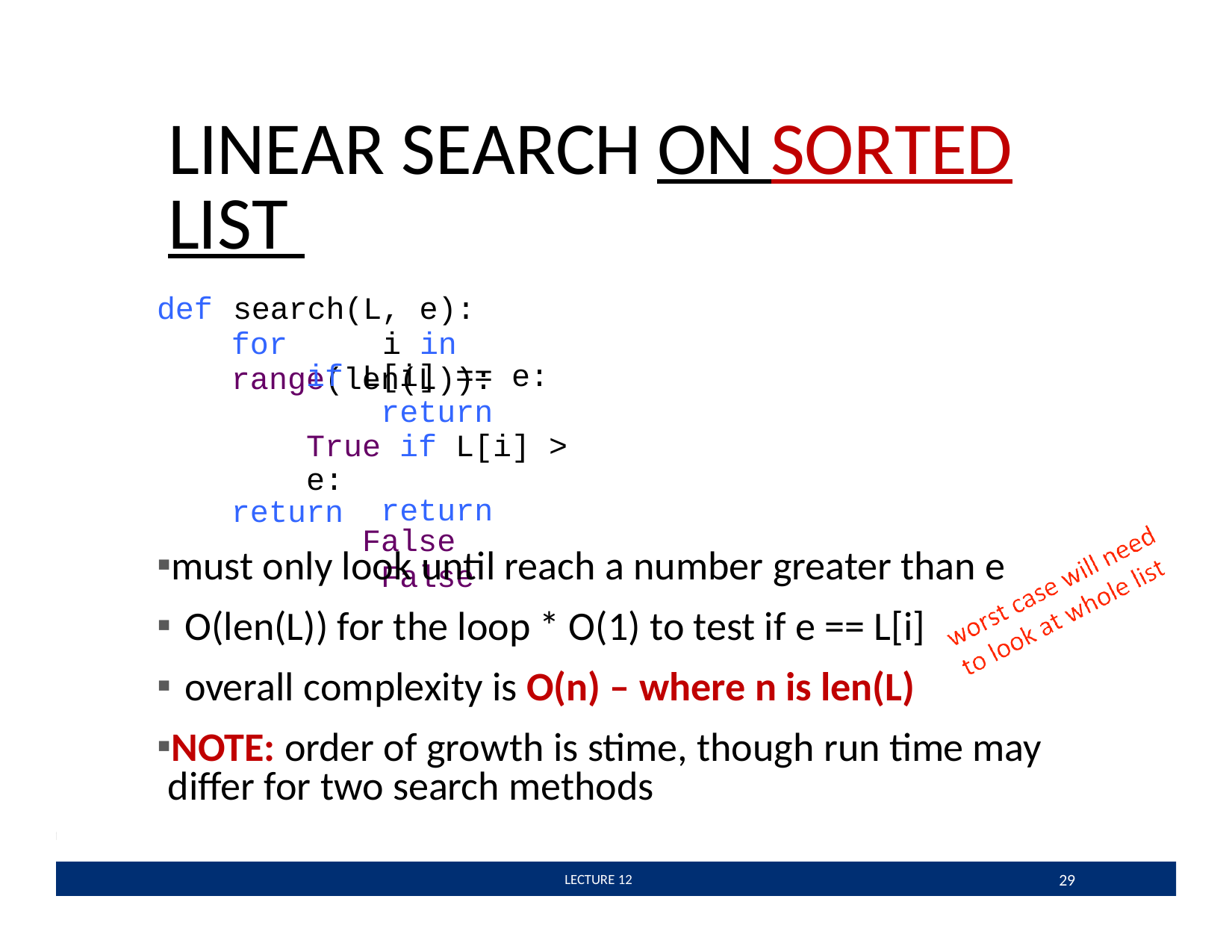

# LINEAR SEARCH ON SORTED LIST
def	search(L, e):
for	i in	range(len(L)):
if L[i] == e:
return	True if L[i] > e:
return	False
False
return

must only look until reach a number greater than e
O(len(L)) for the loop * O(1) to test if e == L[i]
overall complexity is O(n) – where n is len(L)
NOTE: order of growth is stime, though run time may diﬀer for two search methods
29
 LECTURE 12